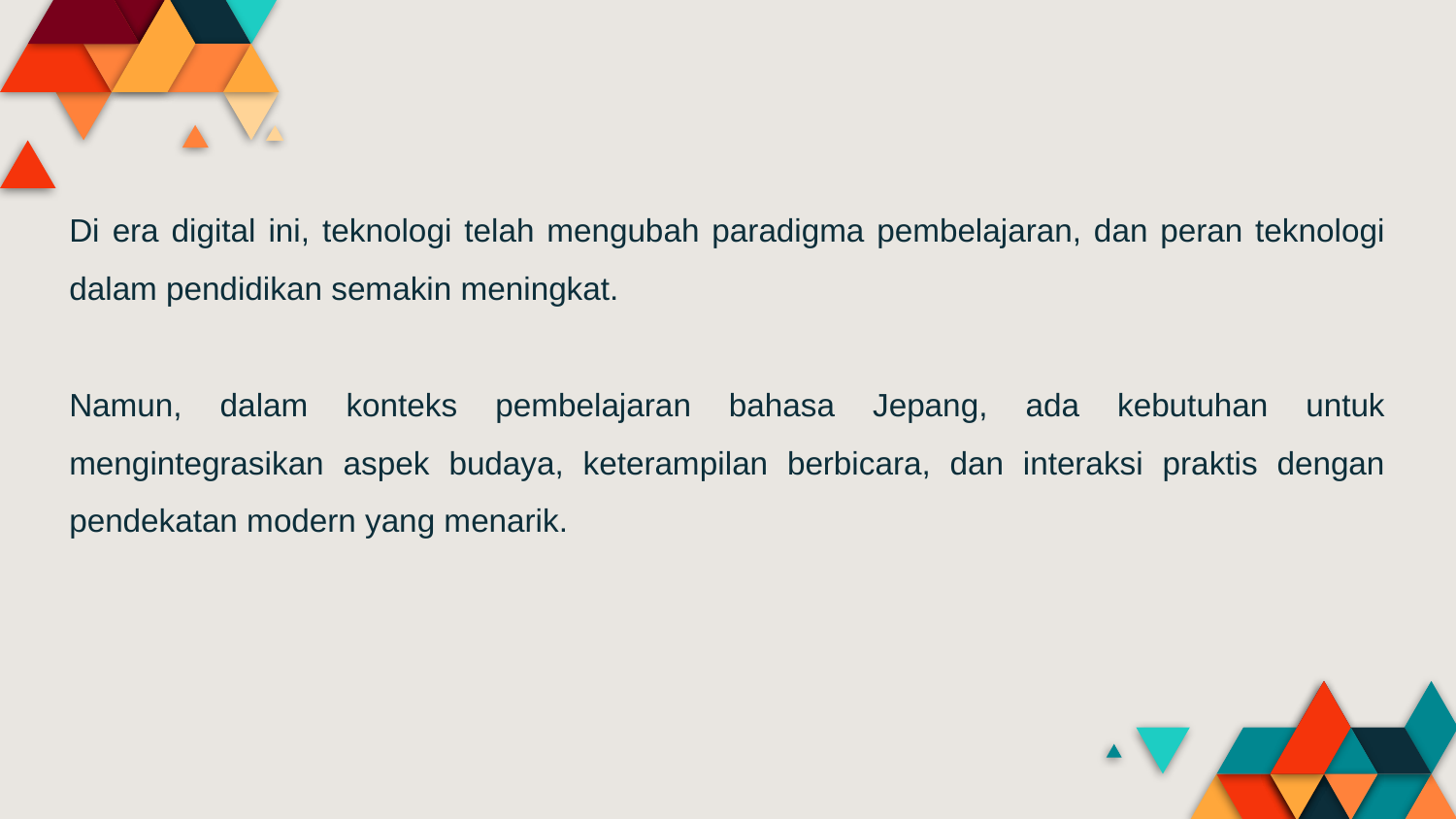

Di era digital ini, teknologi telah mengubah paradigma pembelajaran, dan peran teknologi dalam pendidikan semakin meningkat.

Namun, dalam konteks pembelajaran bahasa Jepang, ada kebutuhan untuk mengintegrasikan aspek budaya, keterampilan berbicara, dan interaksi praktis dengan pendekatan modern yang menarik.